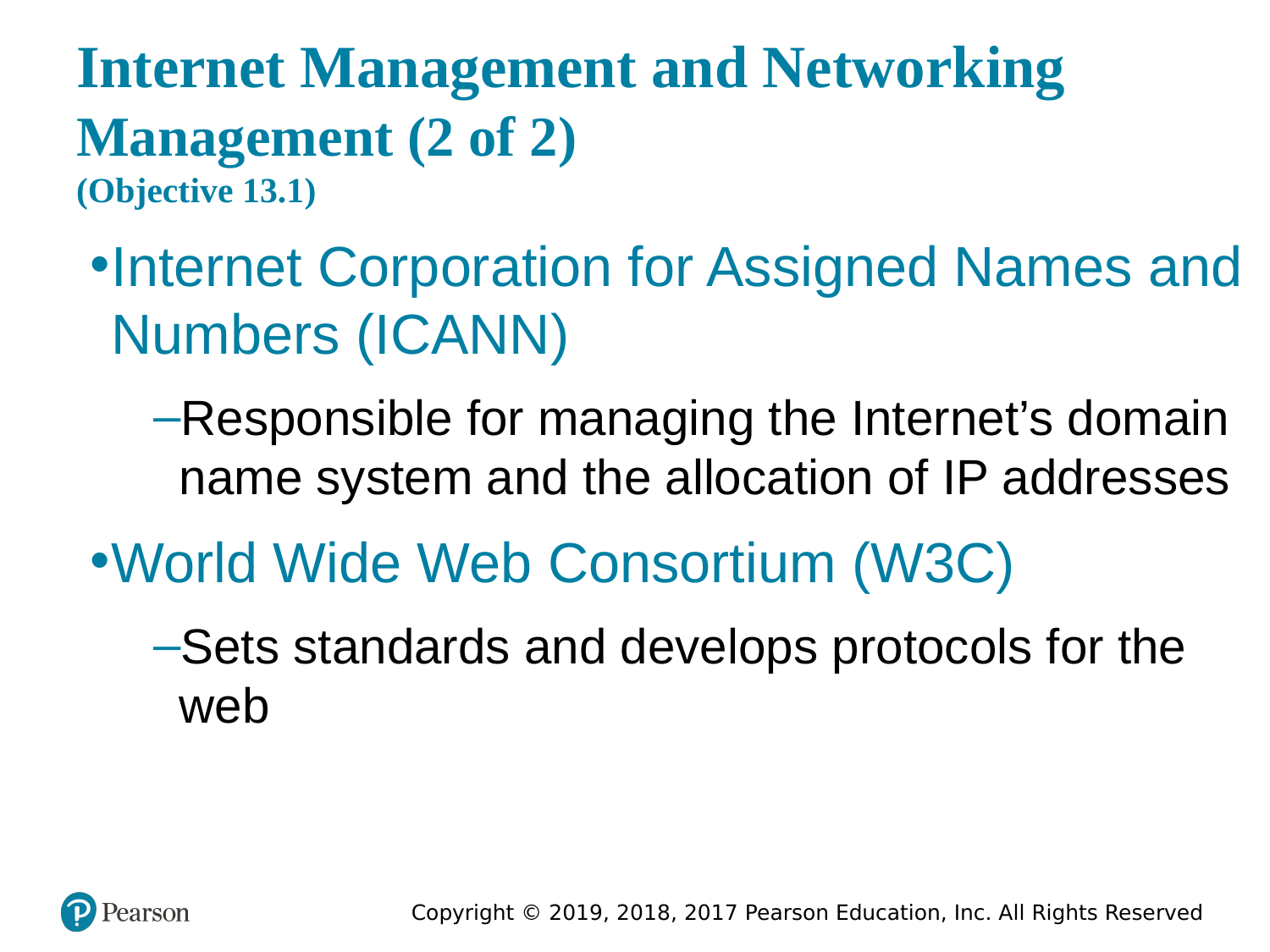

# Internet Management and Networking Management (2 of 2) (Objective 13.1)
Internet Corporation for Assigned Names and Numbers (ICANN)
Responsible for managing the Internet’s domain name system and the allocation of IP addresses
World Wide Web Consortium (W3C)
Sets standards and develops protocols for the web